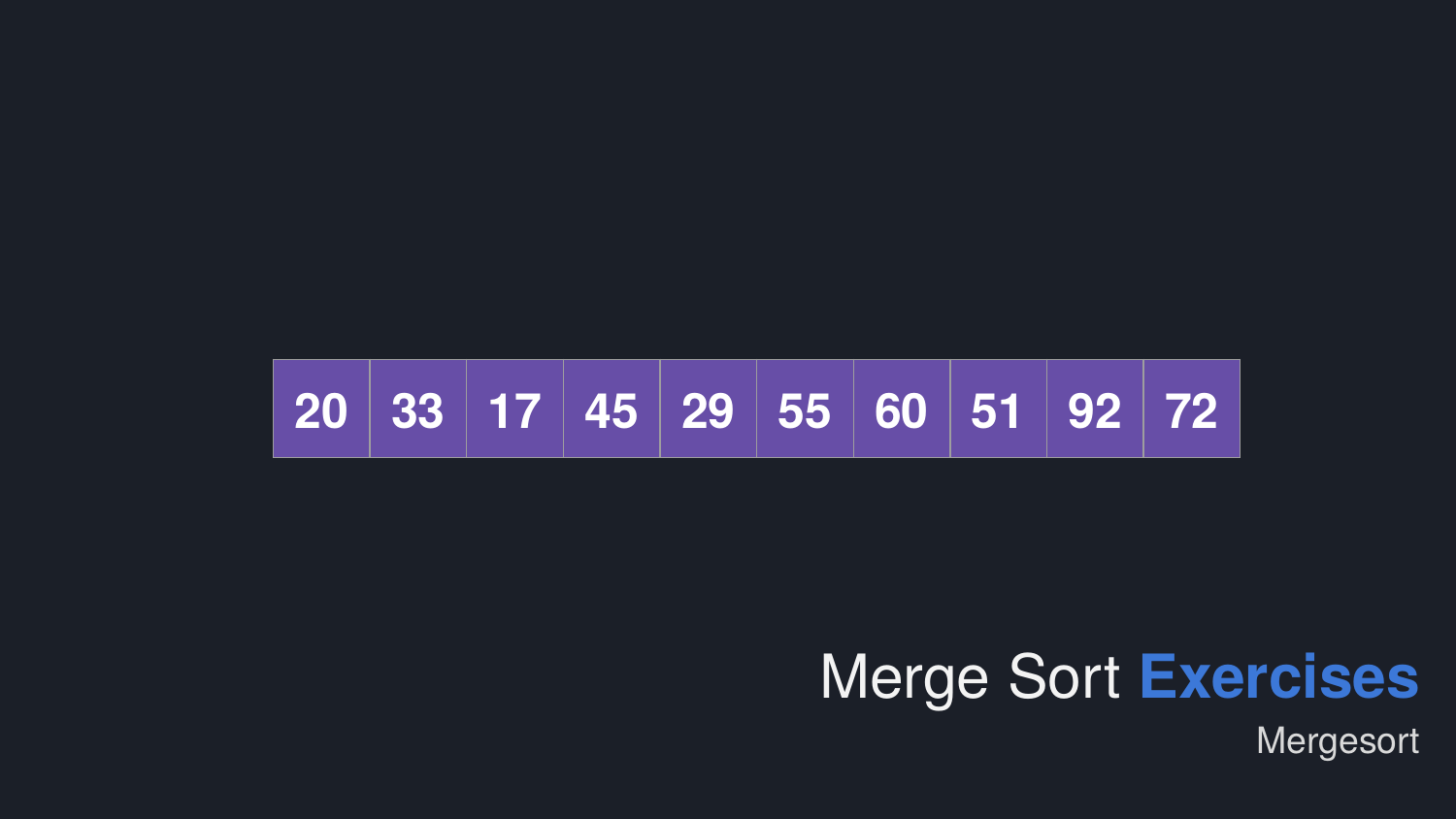

| 20 | 33 | 17 | 45 | 29 | 55 | 60 | 51 | 92 | 72 |
| --- | --- | --- | --- | --- | --- | --- | --- | --- | --- |
# Merge Sort Exercises
Mergesort